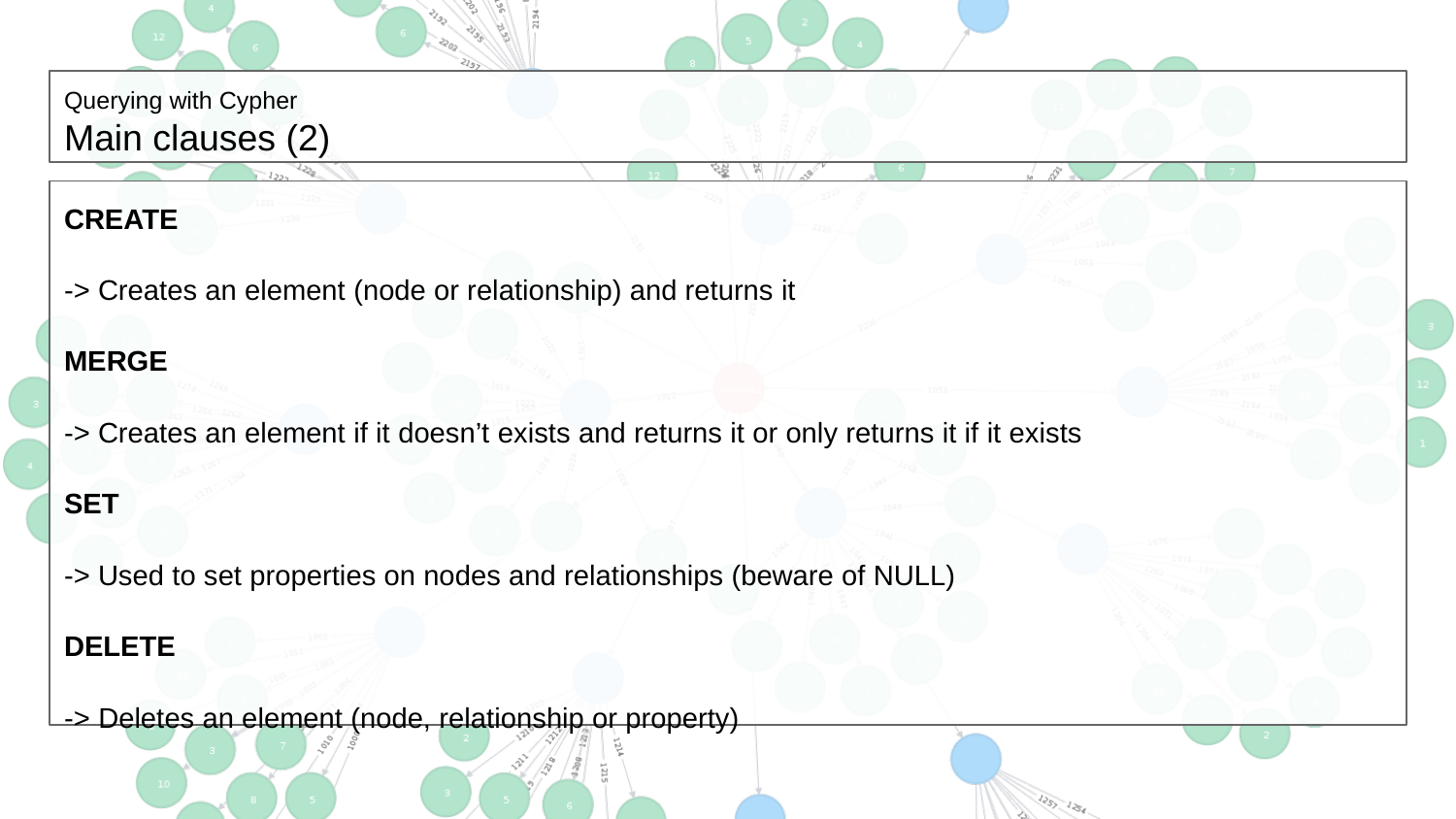

# Querying with Cypher
Main clauses (2)
CREATE
-> Creates an element (node or relationship) and returns it
MERGE
-> Creates an element if it doesn’t exists and returns it or only returns it if it exists
SET
-> Used to set properties on nodes and relationships (beware of NULL)
DELETE
-> Deletes an element (node, relationship or property)